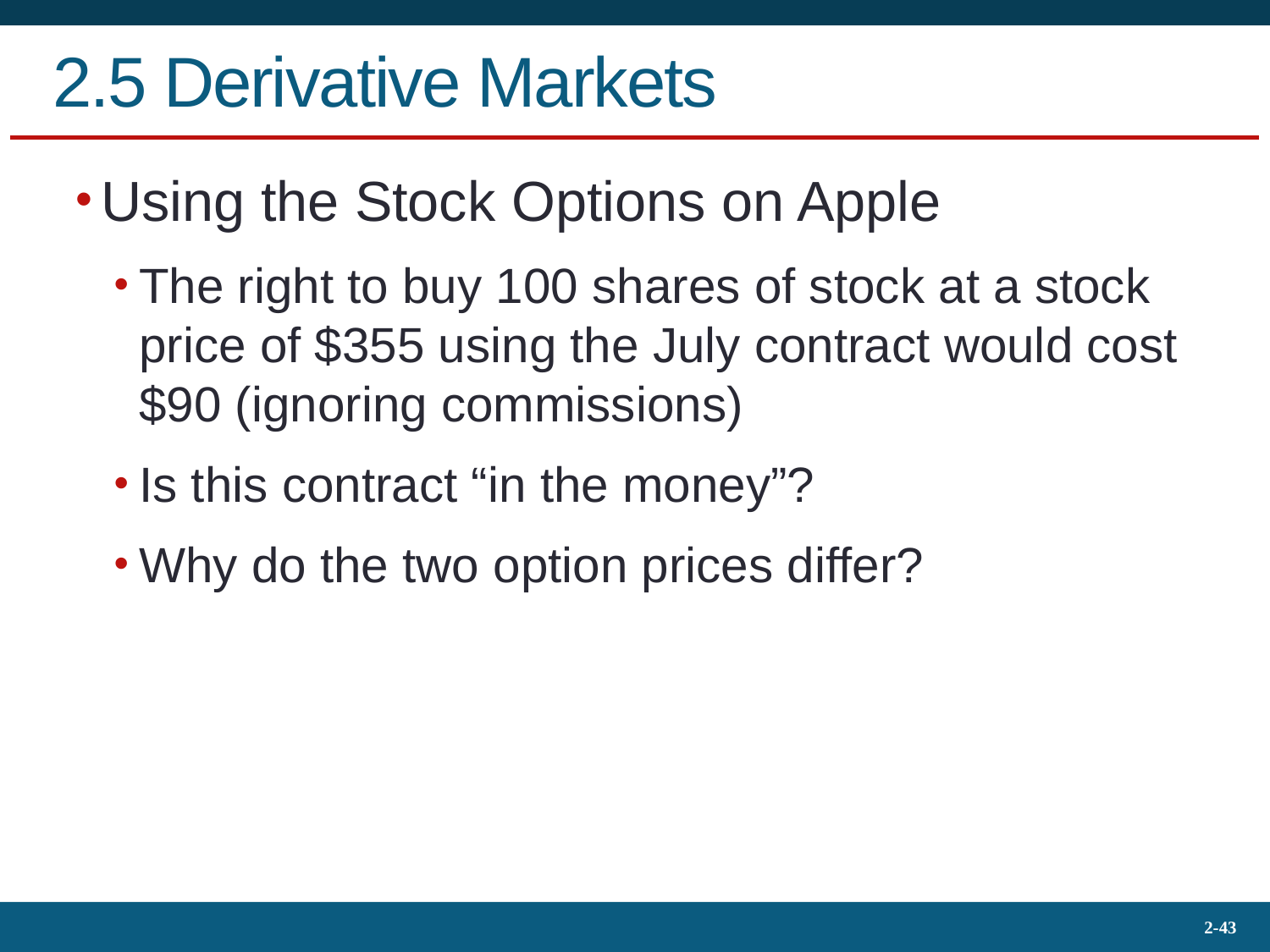

# 2.5 Derivative Markets
Using the Stock Options on Apple
The right to buy 100 shares of stock at a stock price of $355 using the July contract would cost $90 (ignoring commissions)
Is this contract “in the money”?
Why do the two option prices differ?